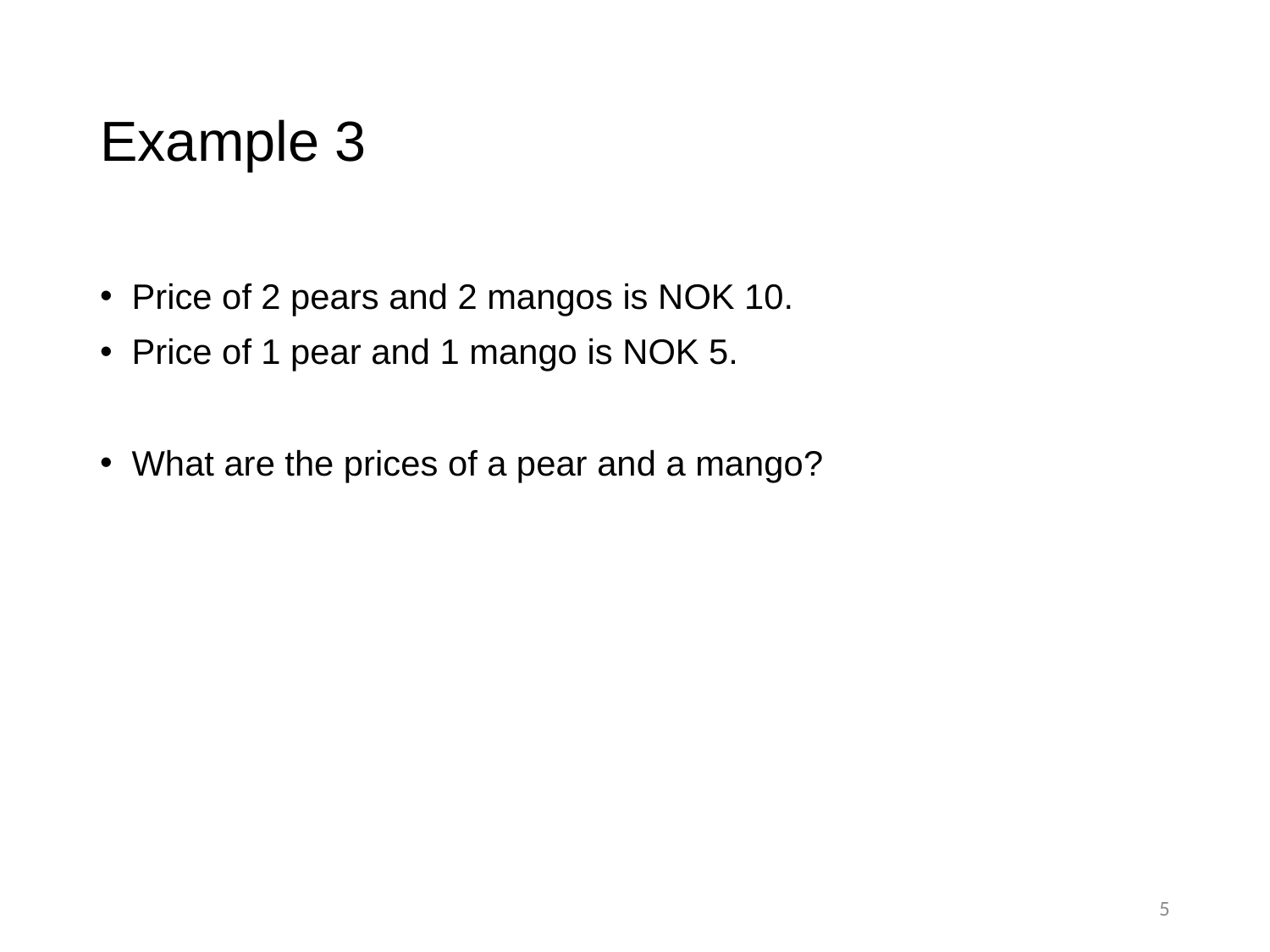

# Example 3
Price of 2 pears and 2 mangos is NOK 10.
Price of 1 pear and 1 mango is NOK 5.

What are the prices of a pear and a mango?
5